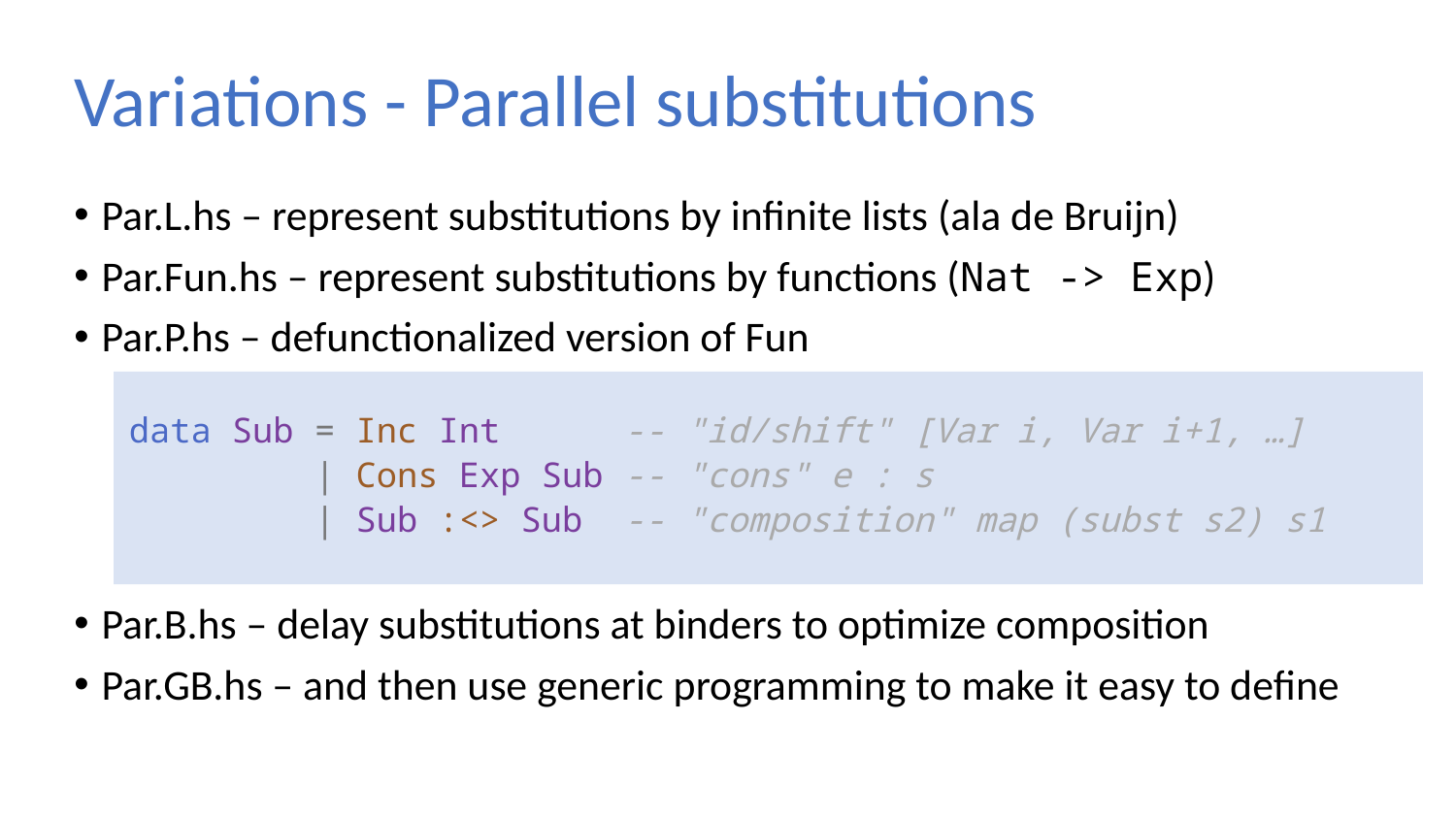

# Variations - Parallel substitutions
Par.L.hs – represent substitutions by infinite lists (ala de Bruijn)
Par.Fun.hs – represent substitutions by functions (Nat -> Exp)
Par.P.hs – defunctionalized version of Fun

data Sub = Inc Int      -- "id/shift" [Var i, Var i+1, …]
         | Cons Exp Sub -- "cons" e : s
         | Sub :<> Sub  -- "composition" map (subst s2) s1

Par.B.hs – delay substitutions at binders to optimize composition
Par.GB.hs – and then use generic programming to make it easy to define